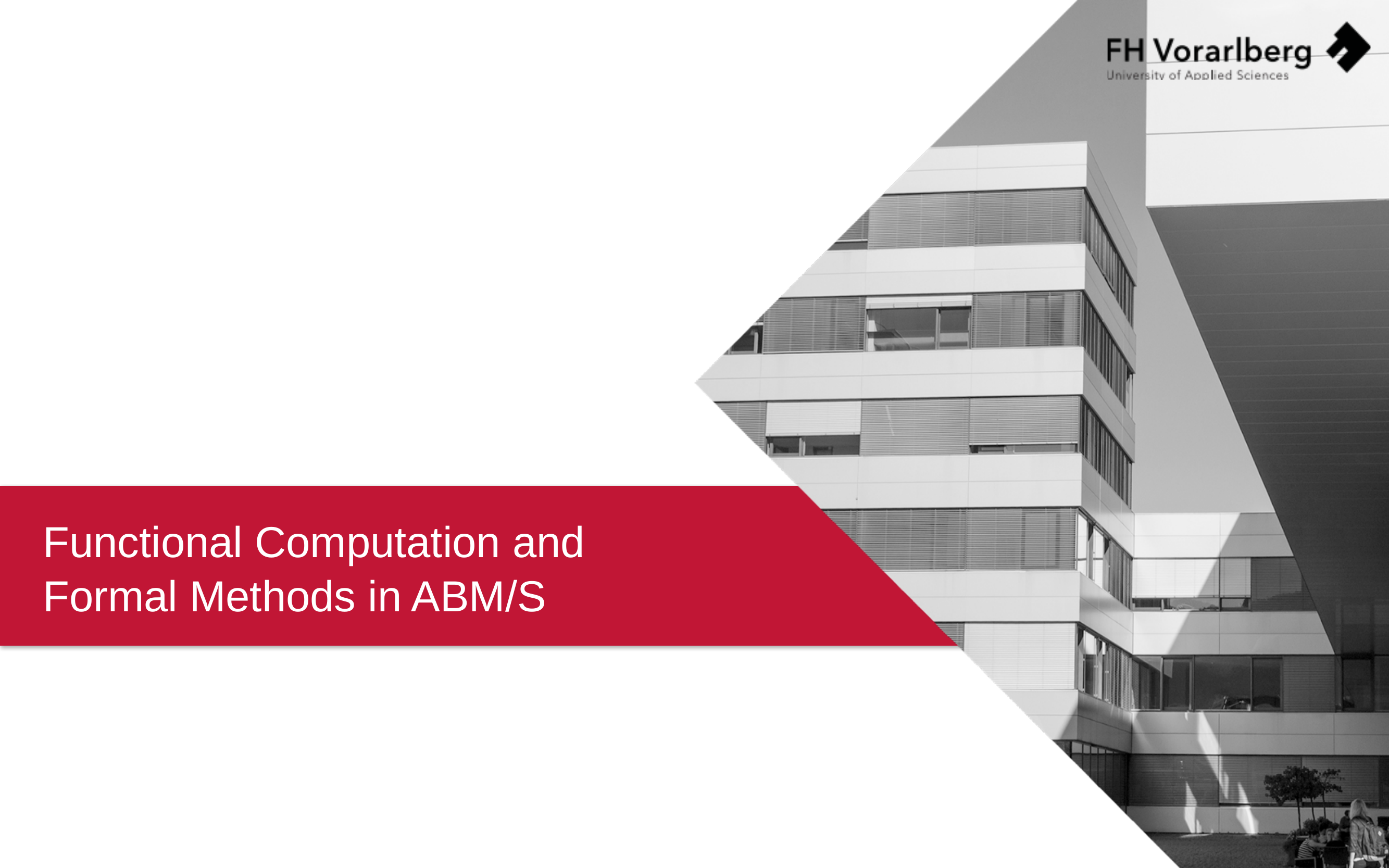

# Functional Computation and Formal Methods in ABM/S